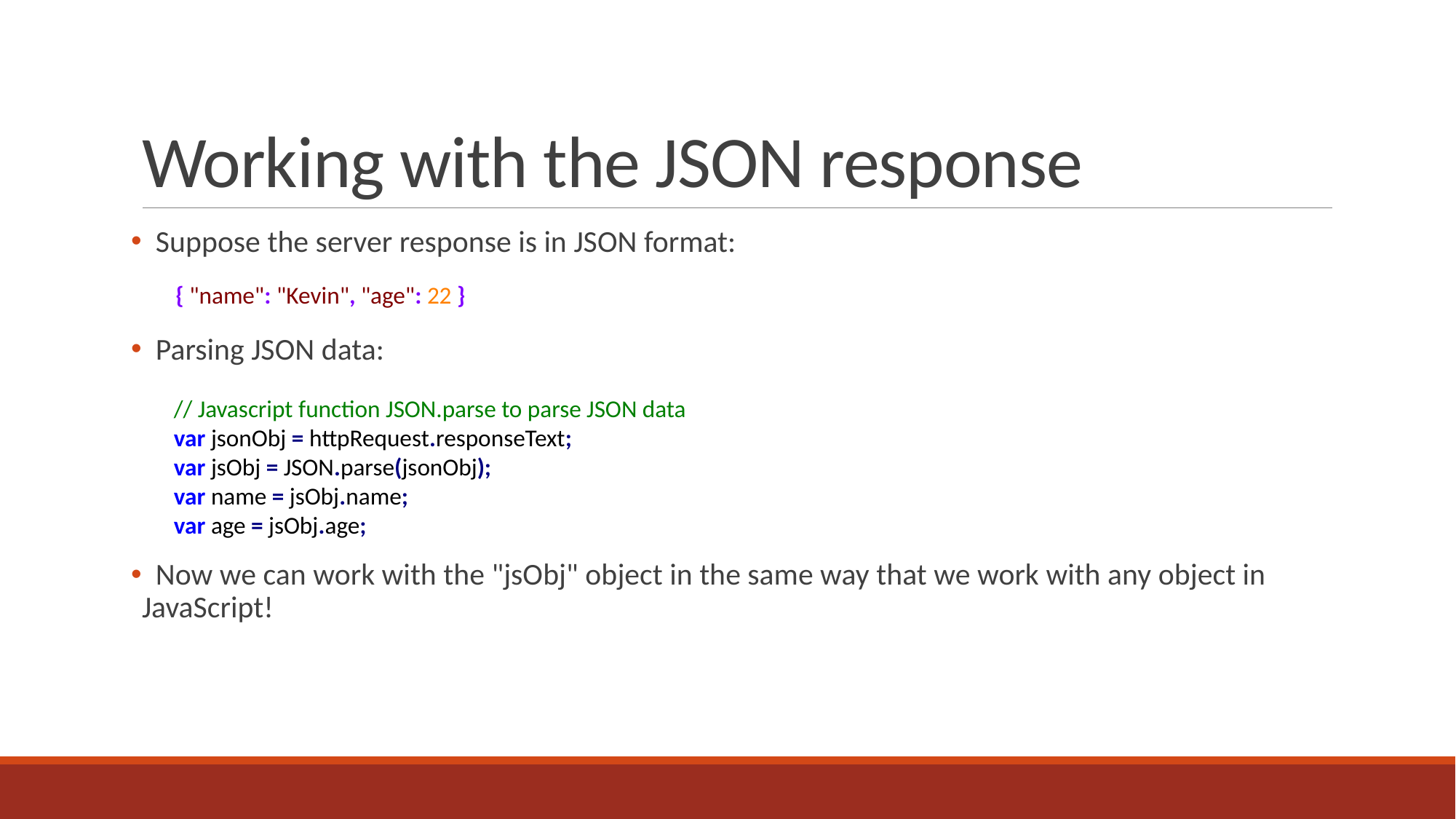

# Working with the JSON response
  Suppose the server response is in JSON format:

  Parsing JSON data:

  Now we can work with the "jsObj" object in the same way that we work with any object in JavaScript!
{ "name": "Kevin", "age": 22 }
// Javascript function JSON.parse to parse JSON data
var jsonObj = httpRequest.responseText;
var jsObj = JSON.parse(jsonObj);
var name = jsObj.name;
var age = jsObj.age;